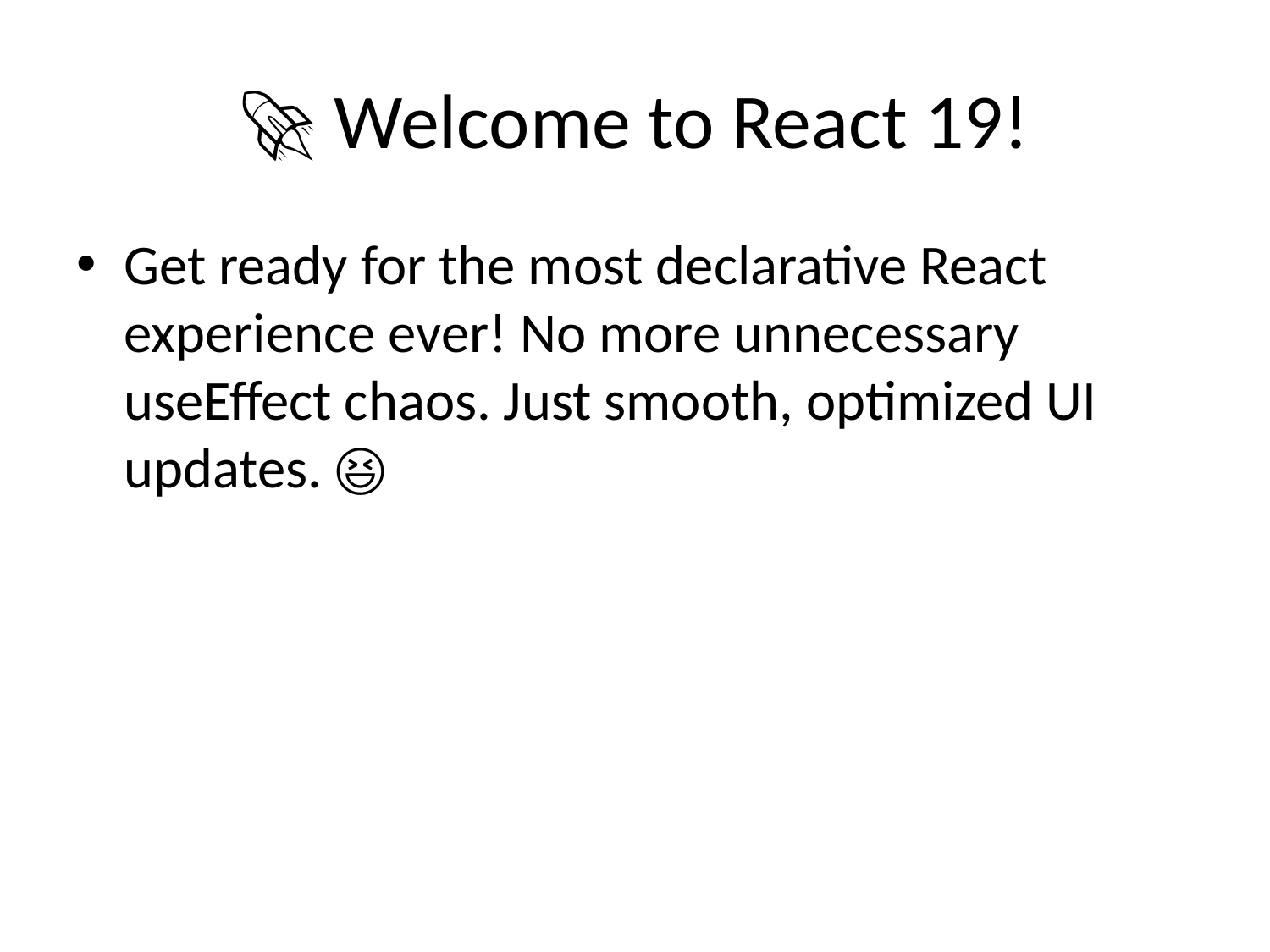

# 🚀 Welcome to React 19!
Get ready for the most declarative React experience ever! No more unnecessary useEffect chaos. Just smooth, optimized UI updates. 😆